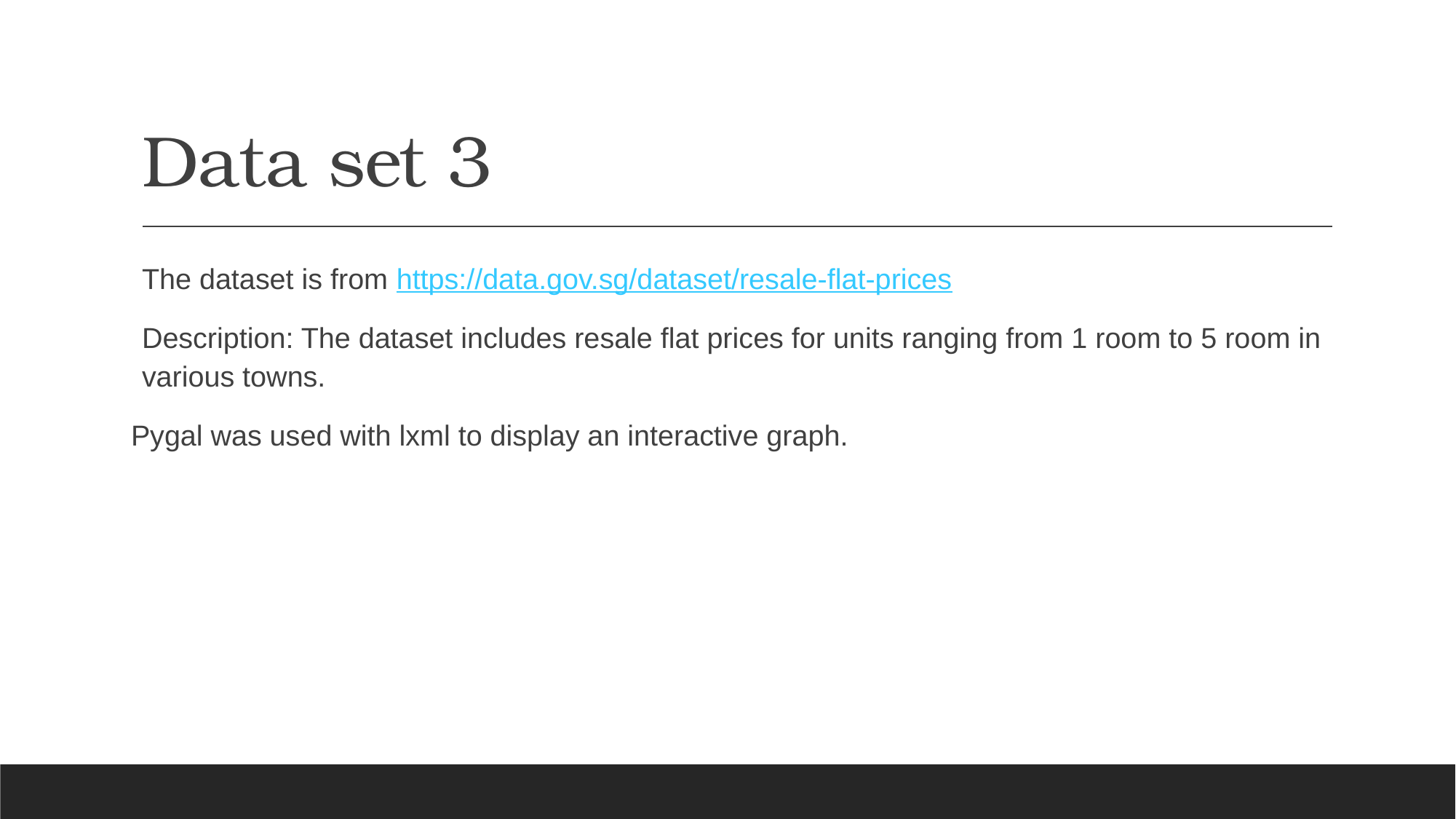

# Data set 3
The dataset is from https://data.gov.sg/dataset/resale-flat-prices
Description: The dataset includes resale flat prices for units ranging from 1 room to 5 room in various towns.
Pygal was used with lxml to display an interactive graph.